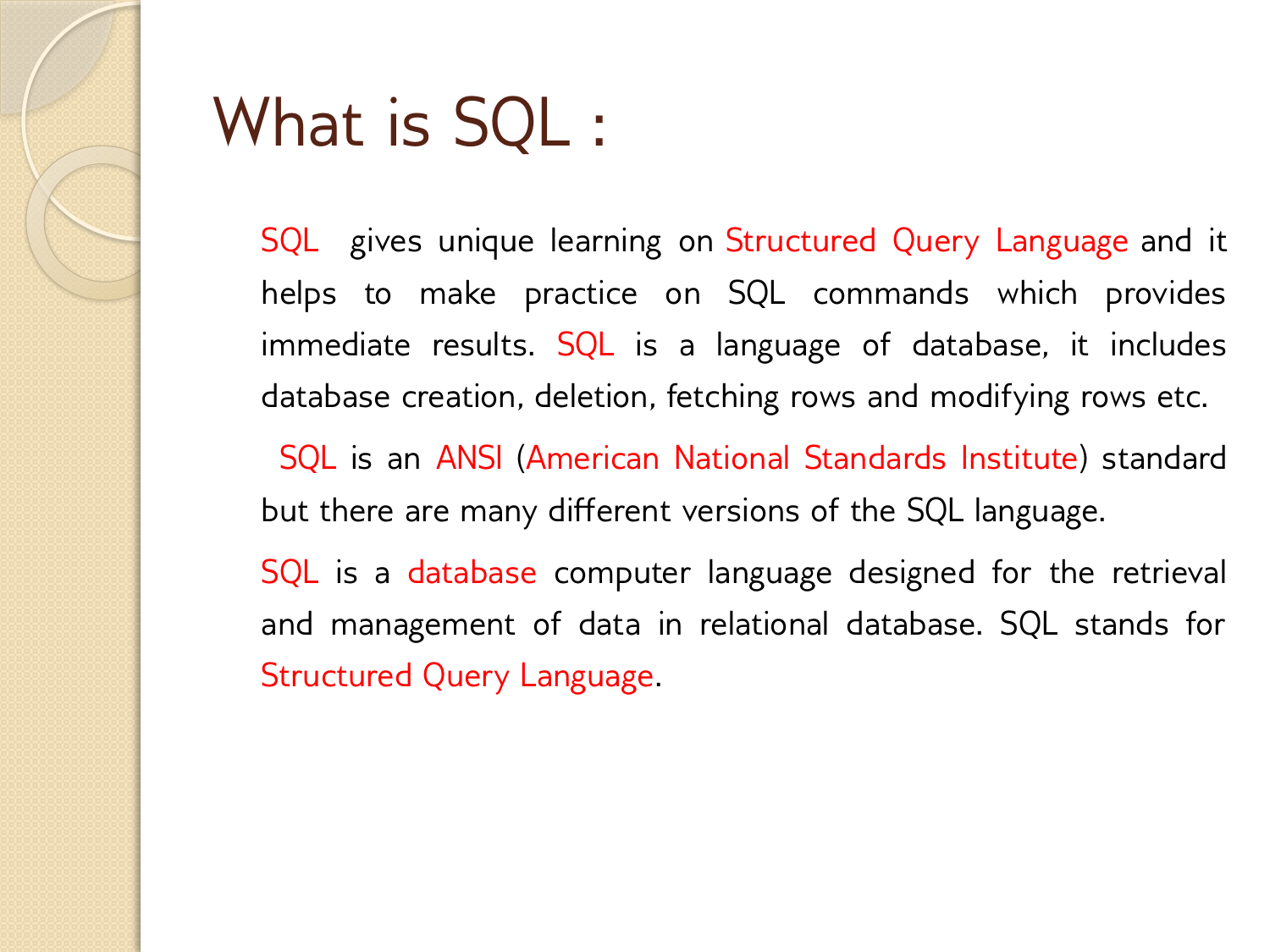

# What is SQL :
	SQL  gives unique learning on Structured Query Language and it helps to make practice on SQL commands which provides immediate results. SQL is a language of database, it includes database creation, deletion, fetching rows and modifying rows etc.
    SQL is an ANSI (American National Standards Institute) standard but there are many different versions of the SQL language.
	SQL is a database computer language designed for the retrieval and management of data in relational database. SQL stands for Structured Query Language.